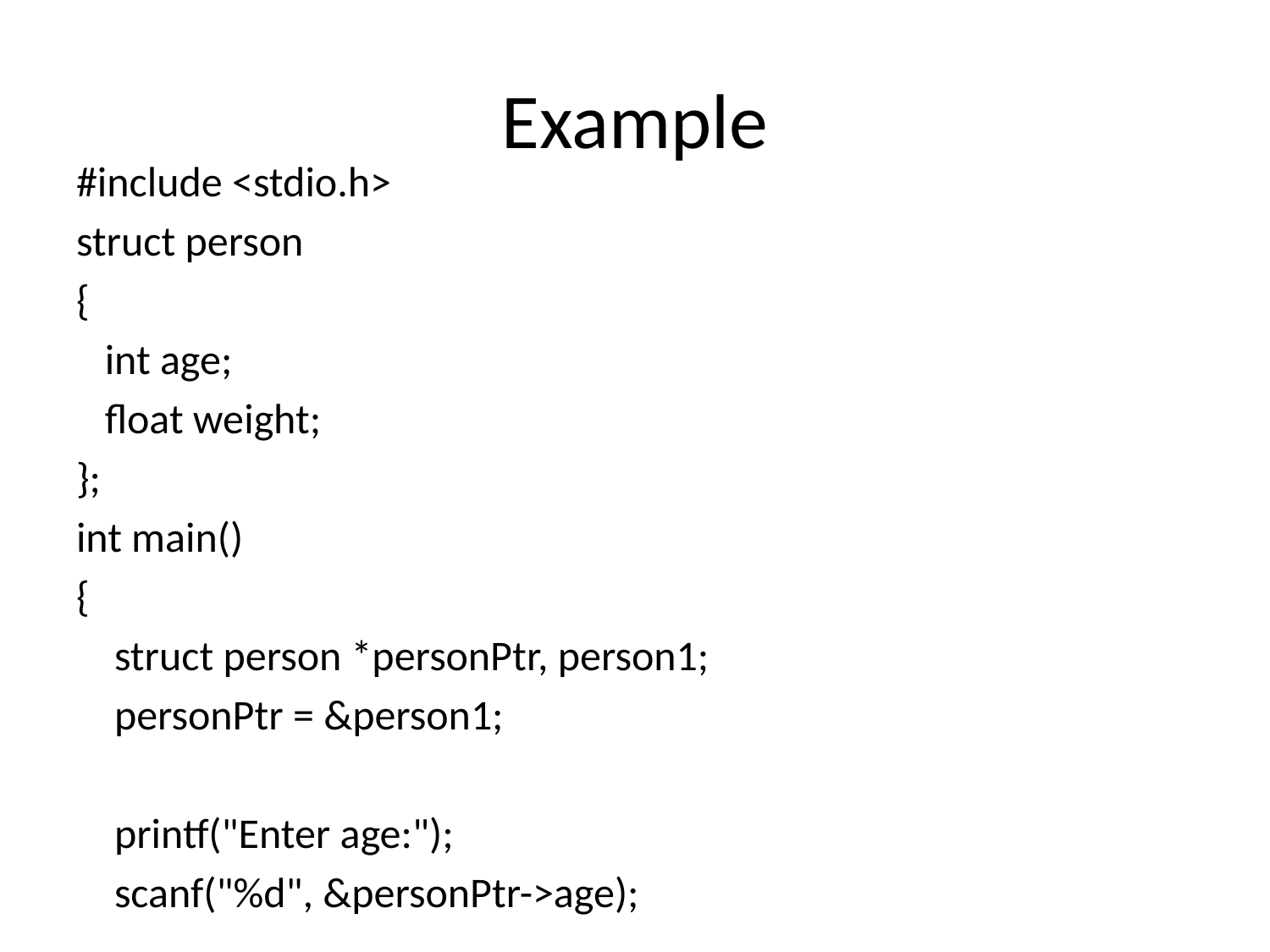

# Example
#include <stdio.h>
struct person
{
   int age;
   float weight;
};
int main()
{
    struct person *personPtr, person1;
    personPtr = &person1;

    printf("Enter age:");
    scanf("%d", &personPtr->age);